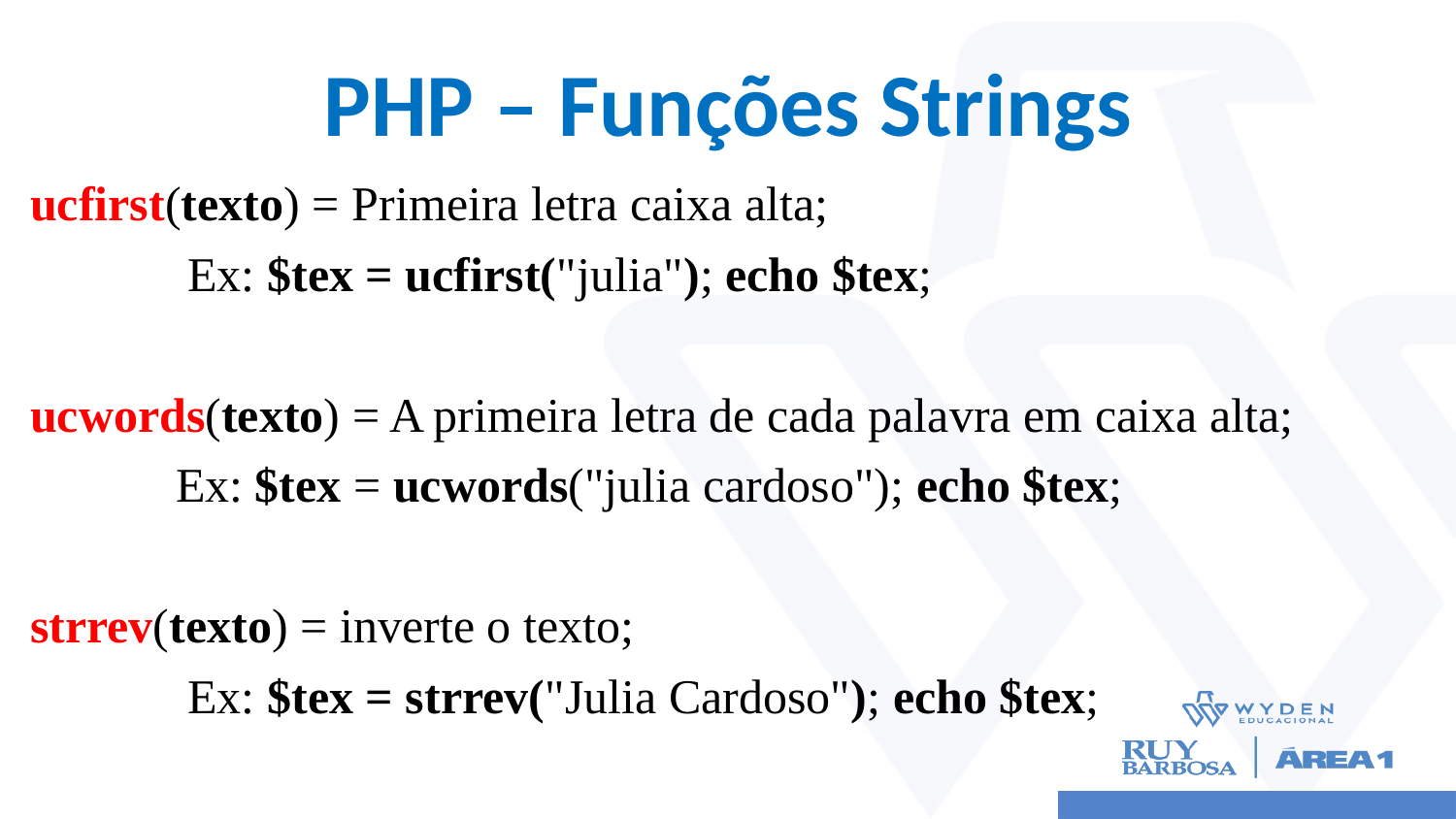

# PHP – Funções Strings
ucfirst(texto) = Primeira letra caixa alta;
	 Ex: $tex = ucfirst("julia"); echo $tex;

ucwords(texto) = A primeira letra de cada palavra em caixa alta;
	Ex: $tex = ucwords("julia cardoso"); echo $tex;

strrev(texto) = inverte o texto;
	 Ex: $tex = strrev("Julia Cardoso"); echo $tex;